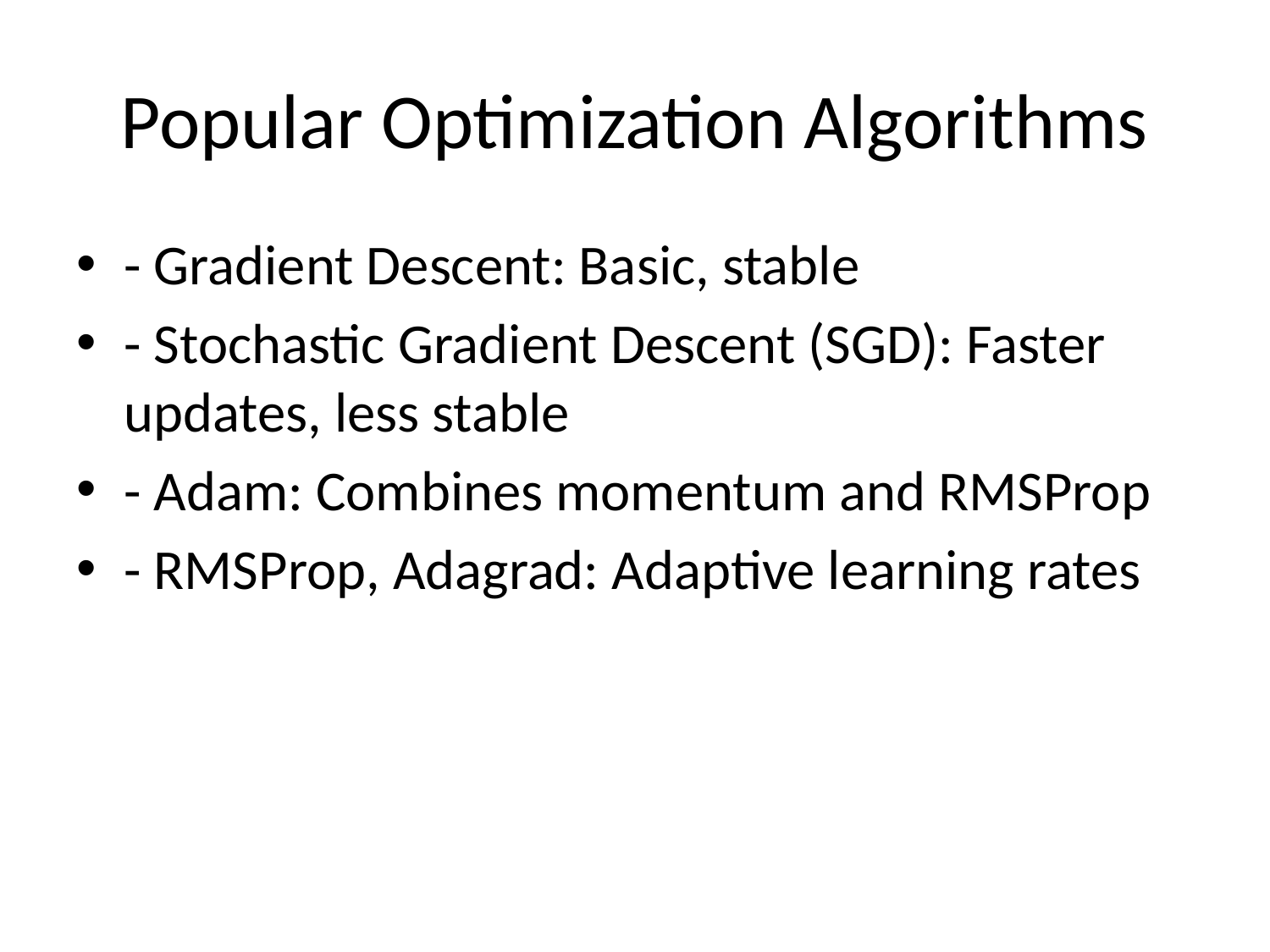

# Popular Optimization Algorithms
- Gradient Descent: Basic, stable
- Stochastic Gradient Descent (SGD): Faster updates, less stable
- Adam: Combines momentum and RMSProp
- RMSProp, Adagrad: Adaptive learning rates